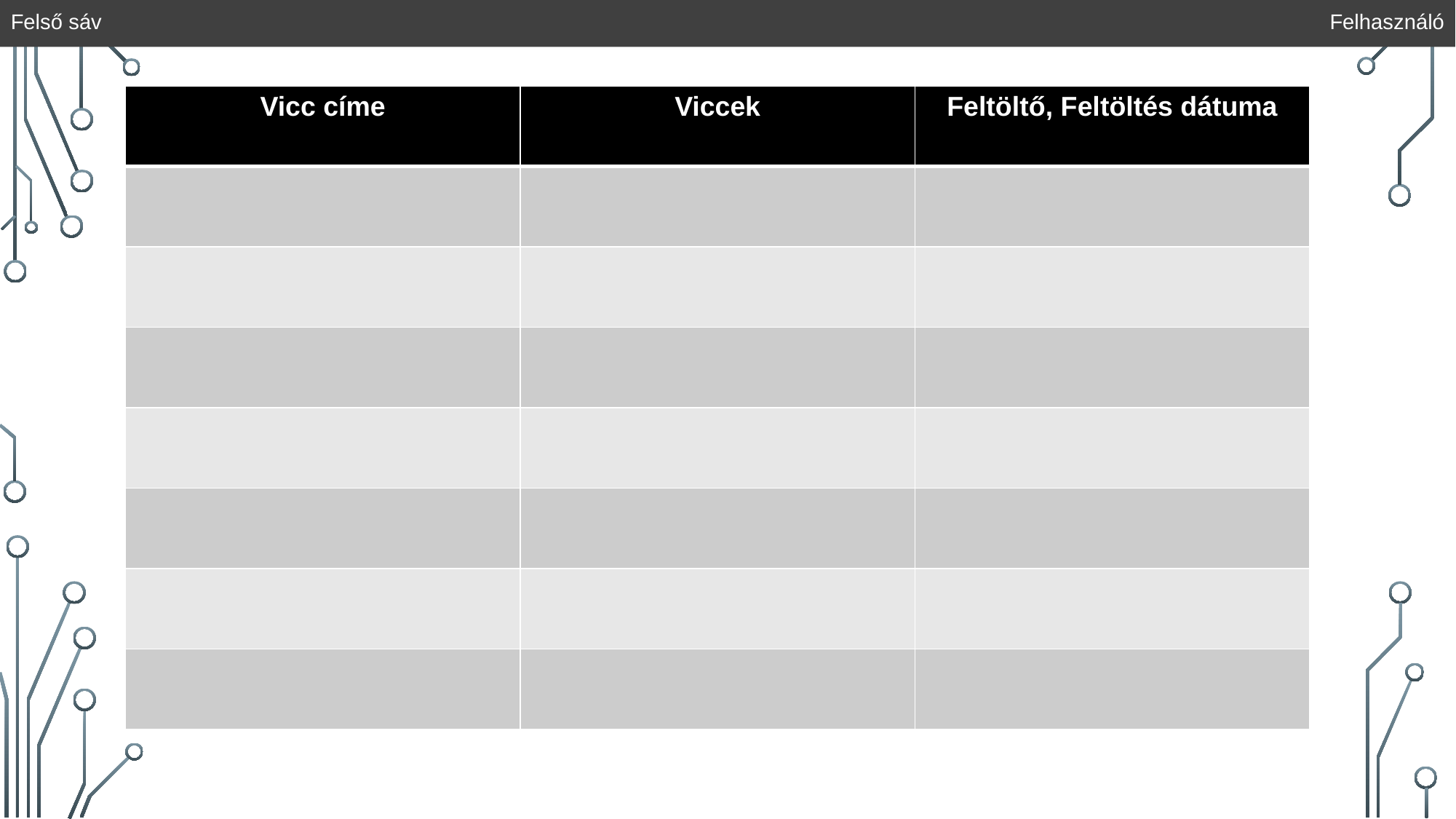

Felső sáv
Felhasználó
| Vicc címe | Viccek | Feltöltő, Feltöltés dátuma |
| --- | --- | --- |
|  |  |  |
|  |  |  |
|  |  |  |
|  |  |  |
|  |  |  |
|  |  |  |
|  |  |  |